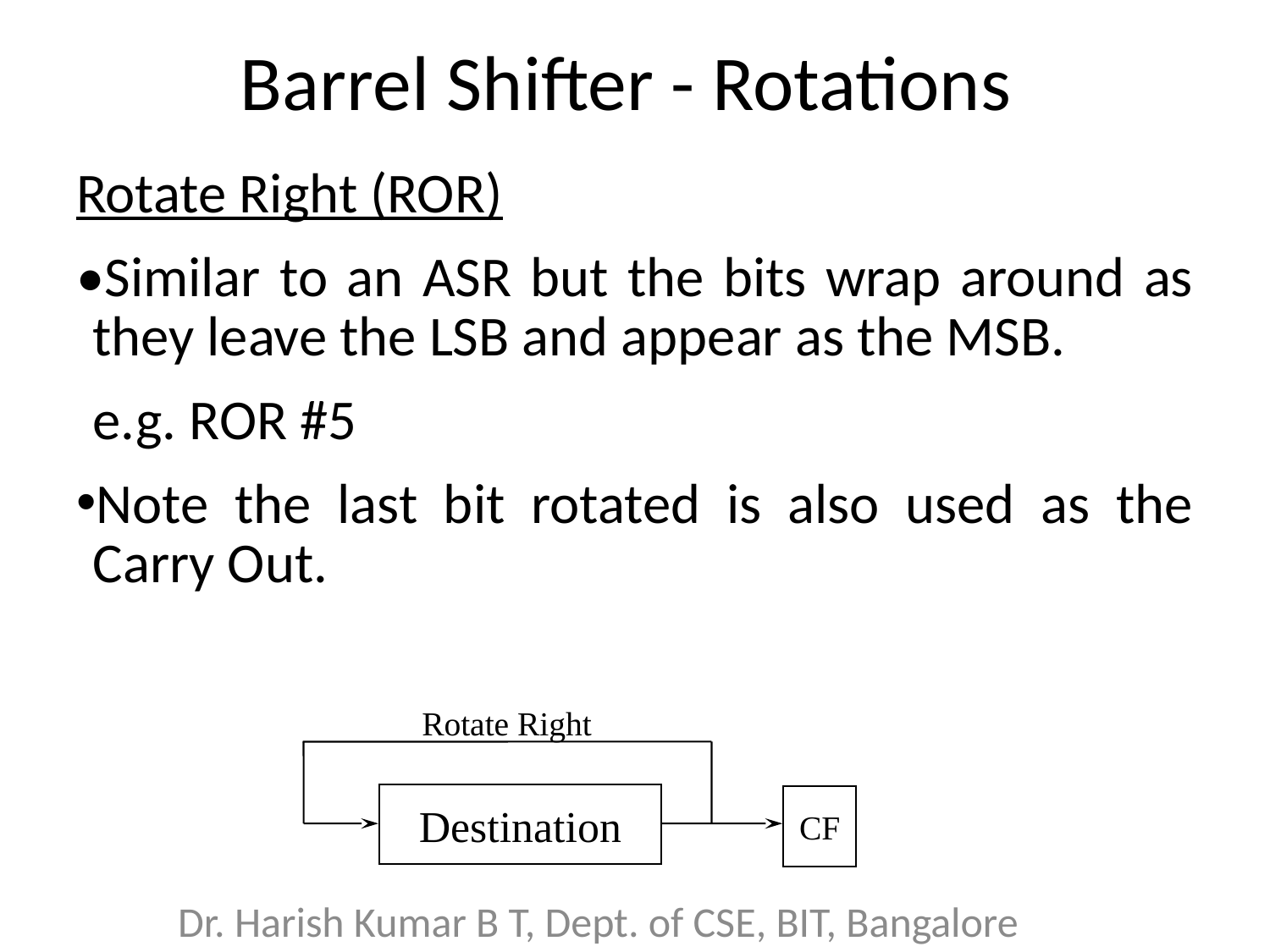

# Barrel Shifter - Rotations
Rotate Right (ROR)
•Similar to an ASR but the bits wrap around as they leave the LSB and appear as the MSB.
	e.g. ROR #5
Note the last bit rotated is also used as the Carry Out.

Rotate Right

Destination
CF